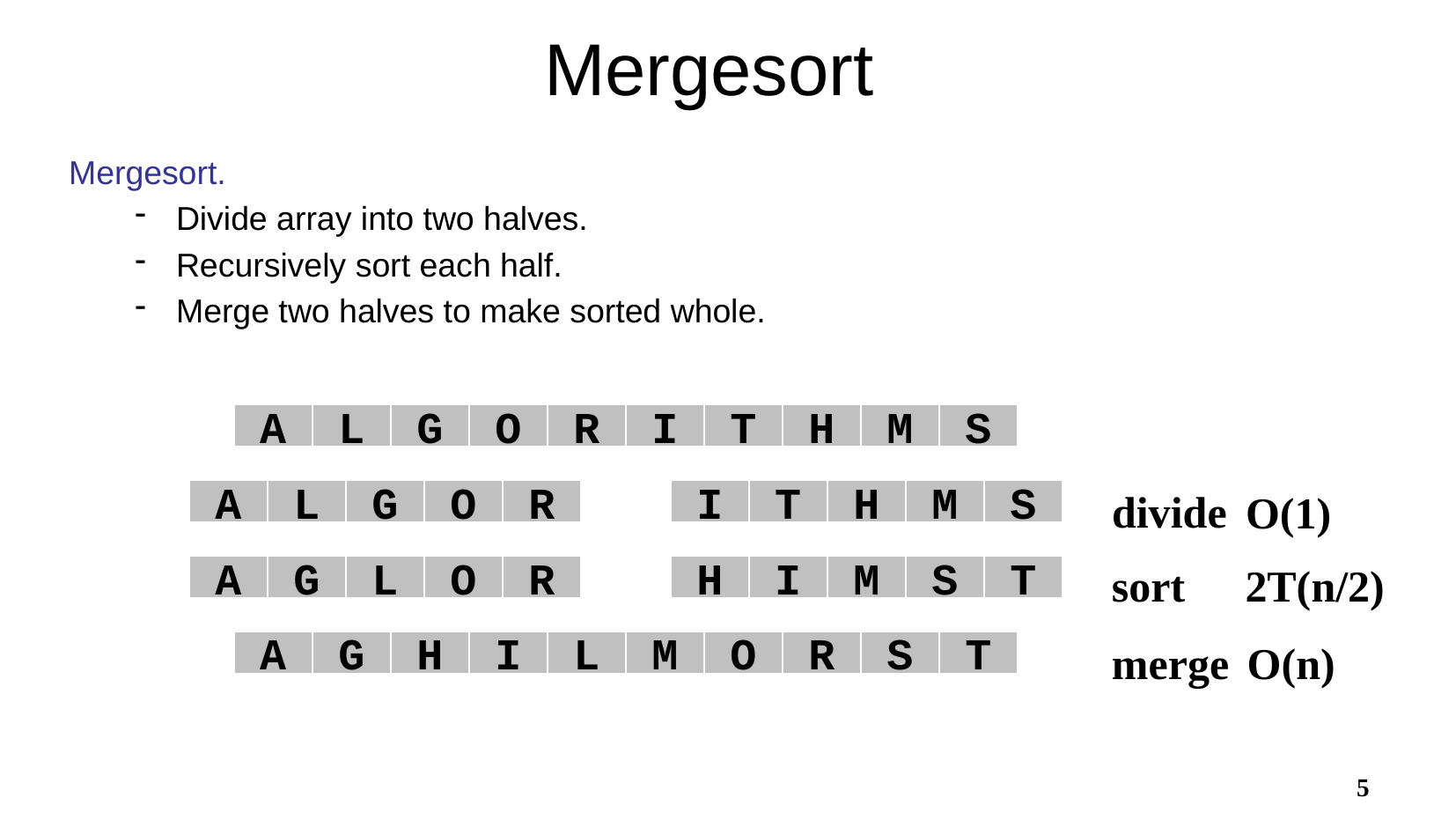

Mergesort
Mergesort.
Divide array into two halves.
Recursively sort each half.
Merge two halves to make sorted whole.
A
L
G
O
R
I
T
H
M
S
A
L
G
O
R
I
T
H
M
S
A
G
L
O
R
H
I
M
S
T
A
G
H
I
L
M
O
R
S
T
divide
O(1)
2T(n/2)
sort
merge
O(n)
5